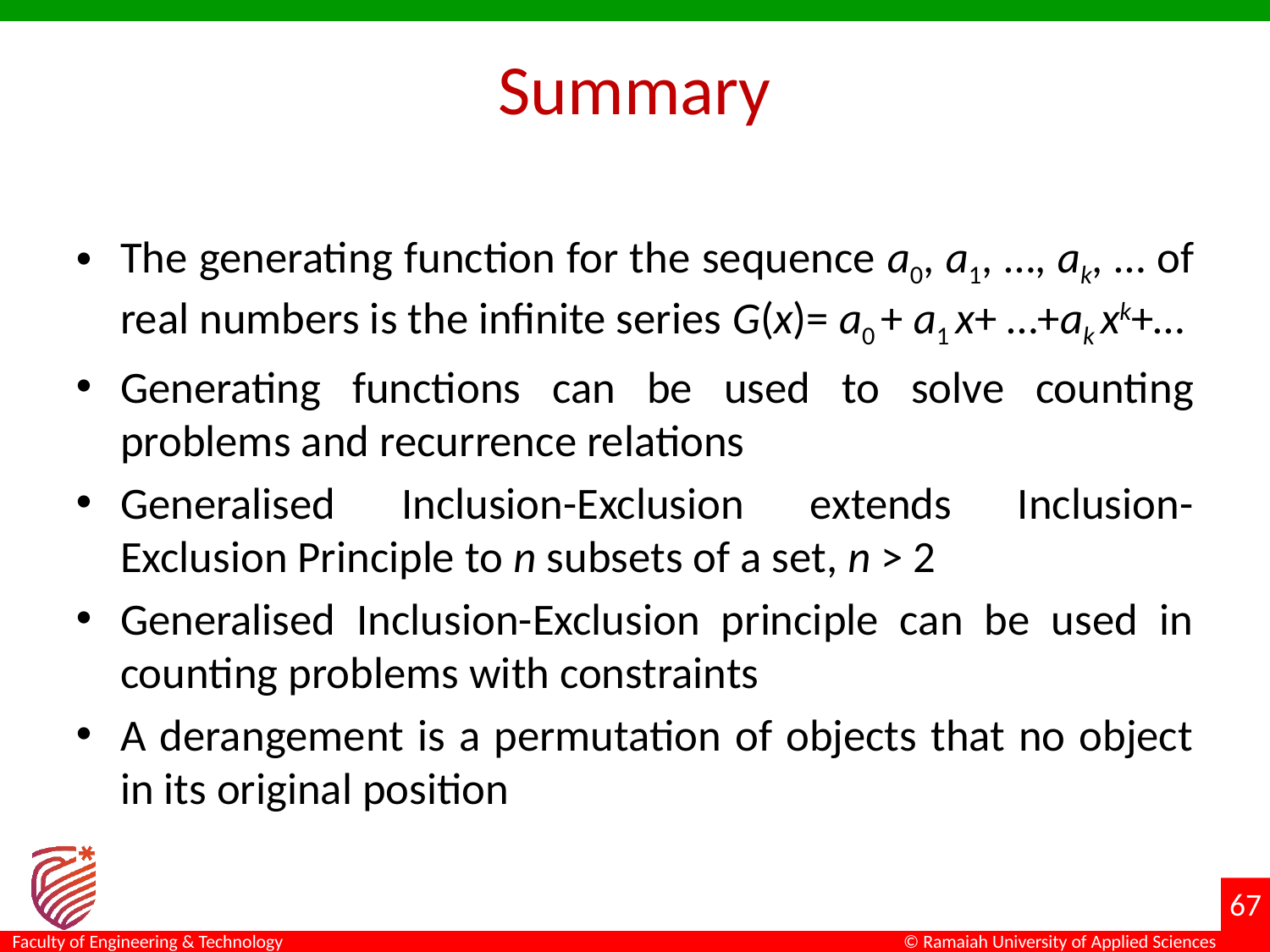

# Summary
The generating function for the sequence a0, a1, …, ak, … of real numbers is the infinite series G(x)= a0 + a1 x+ …+ak xk+…
Generating functions can be used to solve counting problems and recurrence relations
Generalised Inclusion-Exclusion extends Inclusion-Exclusion Principle to n subsets of a set, n > 2
Generalised Inclusion-Exclusion principle can be used in counting problems with constraints
A derangement is a permutation of objects that no object in its original position